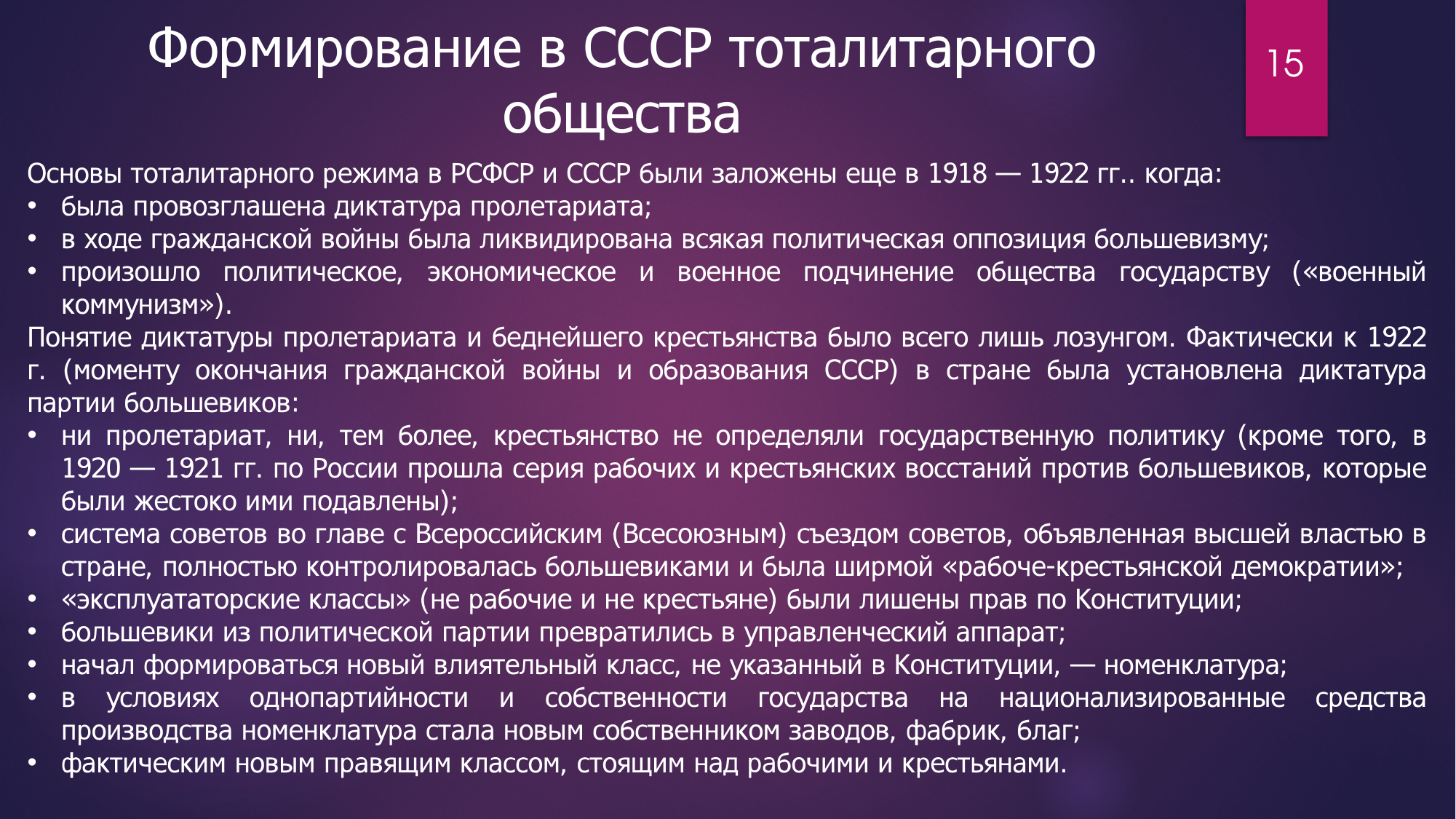

Формирование в СССР тоталитарного общества
15
Основы тоталитарного режима в РСФСР и СССР были заложены еще в 1918 — 1922 гг.. когда:
была провозглашена диктатура пролетариата;
в ходе гражданской войны была ликвидирована всякая политическая оппозиция большевизму;
произошло политическое, экономическое и военное подчинение общества государству («военный коммунизм»).
Понятие диктатуры пролетариата и беднейшего крестьянства было всего лишь лозунгом. Фактически к 1922 г. (моменту окончания гражданской войны и образования СССР) в стране была установлена диктатура партии большевиков:
ни пролетариат, ни, тем более, крестьянство не определяли государственную политику (кроме того, в 1920 — 1921 гг. по России прошла серия рабочих и крестьянских восстаний против большевиков, которые были жестоко ими подавлены);
система советов во главе с Всероссийским (Всесоюзным) съездом советов, объявленная высшей властью в стране, полно­стью контролировалась большевиками и была ширмой «рабоче-крестьянской демократии»;
«эксплуататорские классы» (не рабочие и не крестьяне) были лишены прав по Конституции;
большевики из политической партии превратились в управленческий аппарат;
начал формироваться новый влиятельный класс, не указанный в Конституции, — номенклатура;
в условиях однопартийности и собственности государства на национализированные средства производства номенклатура стала новым собственником заводов, фабрик, благ;
фактическим новым правящим классом, стоящим над рабочими и крестьянами.